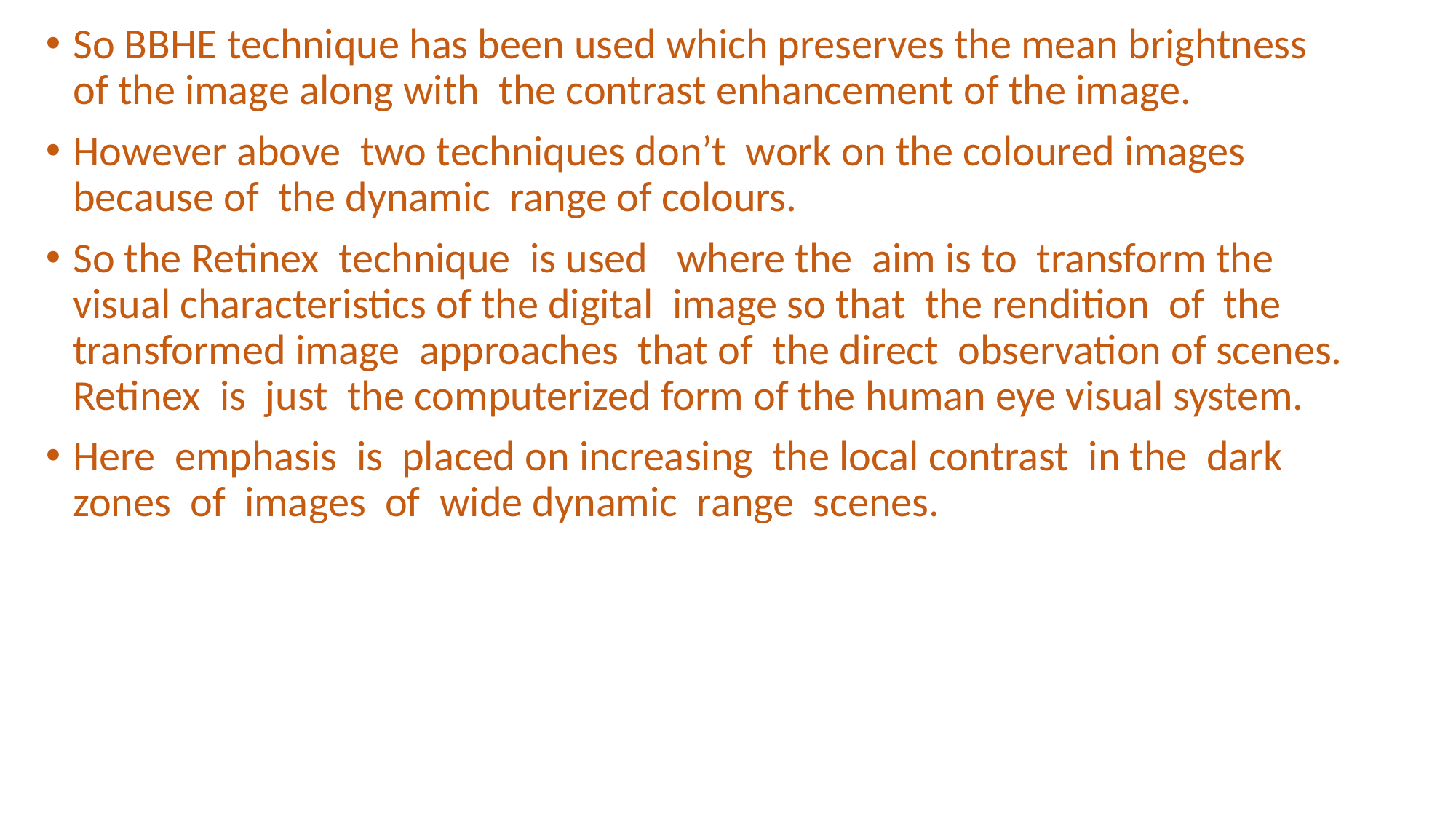

So BBHE technique has been used which preserves the mean brightness of the image along with  the contrast enhancement of the image.
However above  two techniques don’t  work on the coloured images because of  the dynamic  range of colours.
So the Retinex  technique  is used   where the  aim is to  transform the  visual characteristics of the digital  image so that  the rendition  of  the  transformed image  approaches  that of  the direct  observation of scenes. Retinex  is  just  the computerized form of the human eye visual system.
Here  emphasis  is  placed on increasing  the local contrast  in the  dark  zones  of  images  of  wide dynamic  range  scenes.